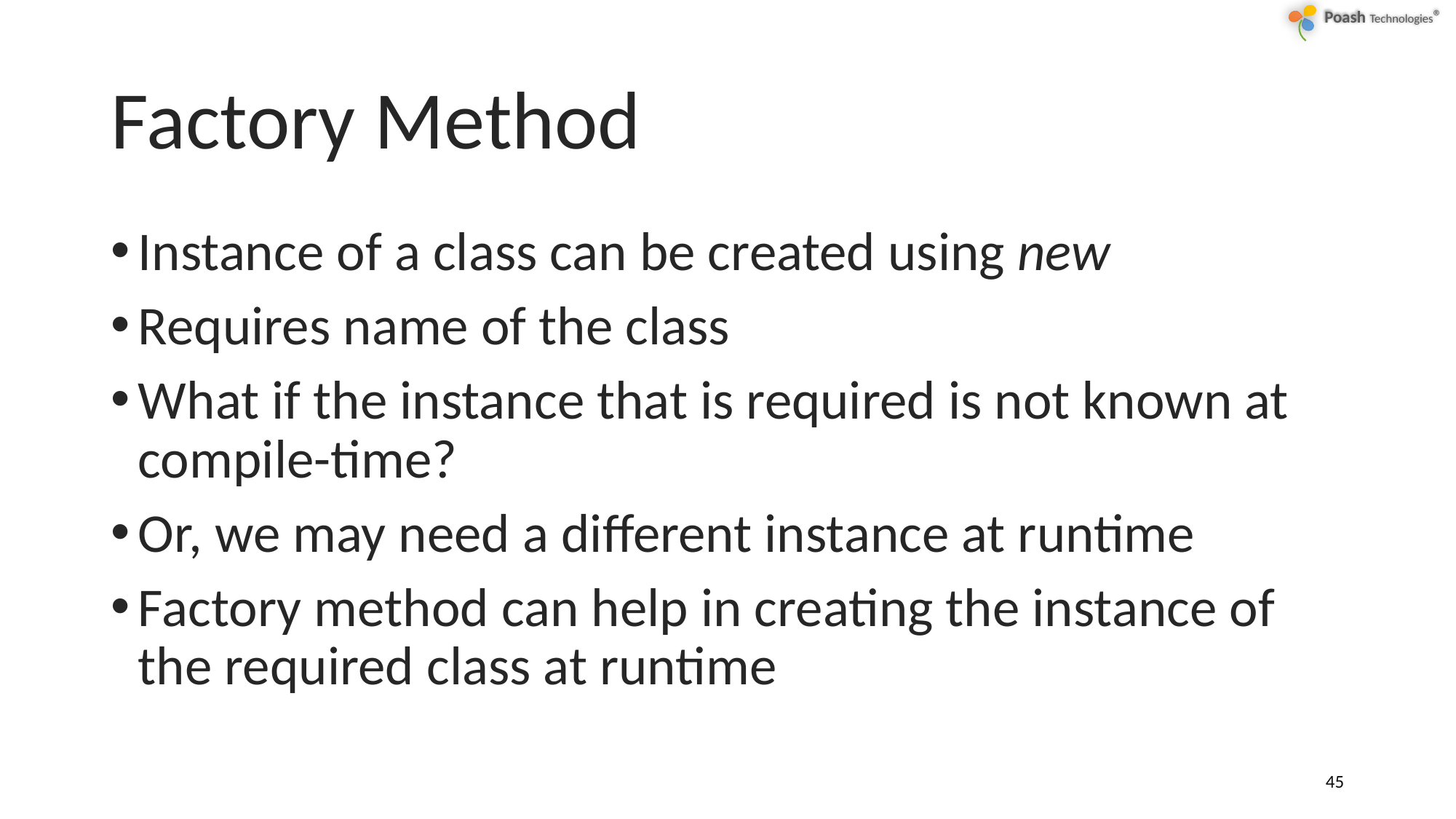

# Factory Method
Instance of a class can be created using new
Requires name of the class
What if the instance that is required is not known at compile-time?
Or, we may need a different instance at runtime
Factory method can help in creating the instance of the required class at runtime

45